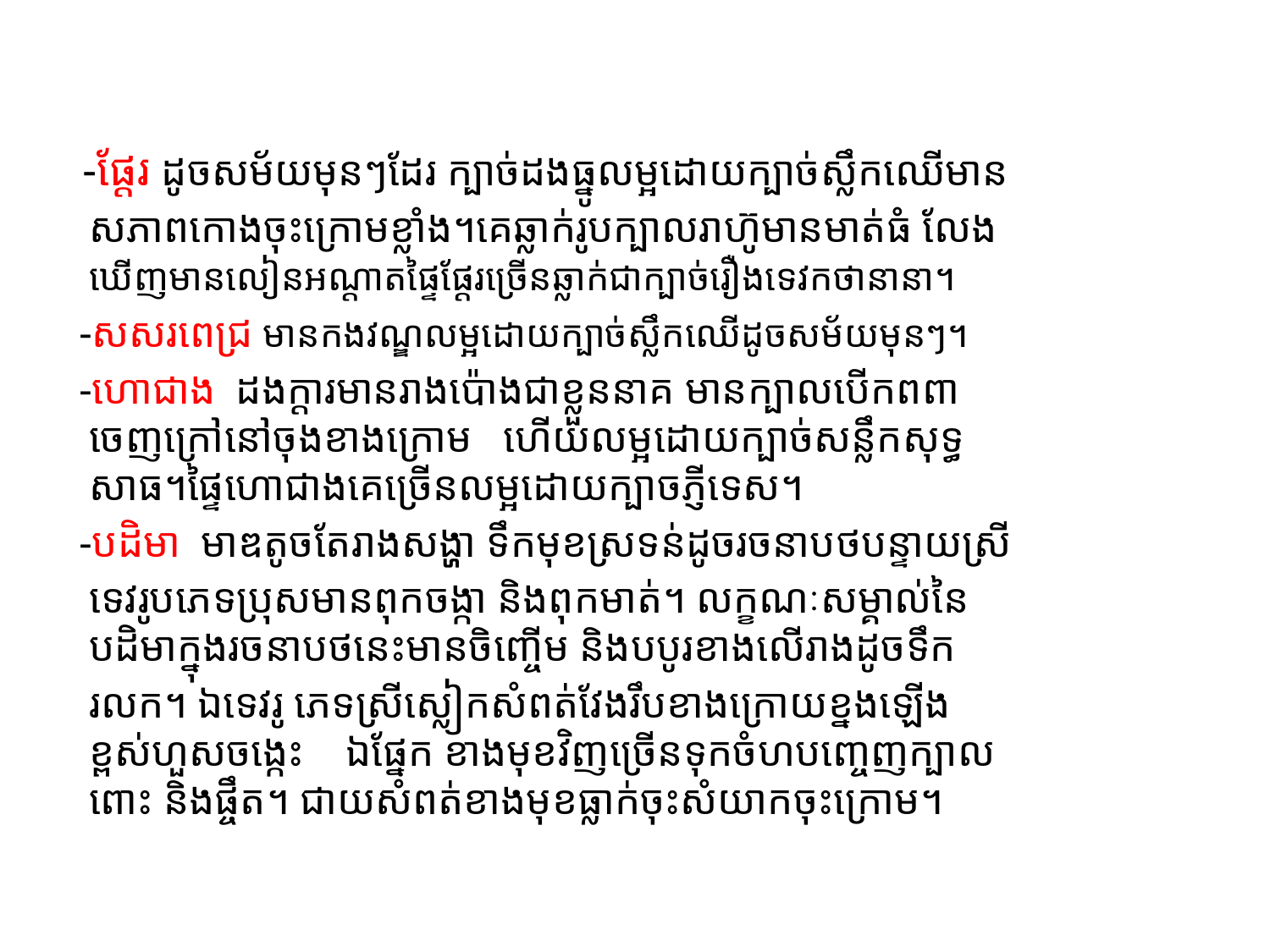

#

 -ផ្តែរ ដូចសម័យមុនៗដែរ ក្បាច់ដងធ្នូលម្អដោយក្បាច់ស្លឹកឈើមាន
 សភាពកោងចុះក្រោមខ្លាំង។គេឆ្លាក់រូបក្បាលរាហ៊ូមានមាត់ធំ លែង
 ឃើញមានលៀនអណ្តាតផ្ទៃផ្តែរច្រើនឆ្លាក់ជាក្បាច់រឿងទេវកថានានា។
-សសរពេជ្រ មានកងវណ្ឌលម្អដោយក្បាច់ស្លឹកឈើដូចសម័យមុនៗ។
-ហោជាង  ដងក្តារមានរាងប៉ោងជាខ្លួននាគ មានក្បាលបើកពពា
 ចេញក្រៅនៅចុងខាងក្រោម   ហើយលម្អដោយក្បាច់សន្លឹកសុទ្ធ
 សាធ។ផ្ទៃហោជាងគេច្រើនលម្អដោយក្បាចភ្ញីទេស។
-បដិមា  មាឌតូចតែរាងសង្ហា ទឹកមុខស្រទន់ដូចរចនាបថបន្ទាយស្រី
 ទេវរូបភេទប្រុសមានពុកចង្កា និងពុកមាត់។ លក្ខណៈសម្គាល់នៃ
 បដិមាក្នុងរចនាបថនេះមានចិញ្ចើម និងបបូរខាងលើរាងដូចទឹក
 រលក។ ឯទេវរូ ភេទស្រីស្លៀកសំពត់វែងរឹបខាងក្រោយខ្នងឡើង
 ខ្ពស់ហួសចង្កេះ    ឯផ្នែក ខាងមុខវិញច្រើនទុកចំហបញ្ចេញក្បាល
 ពោះ និងផ្ចឹត។ ជាយសំពត់ខាងមុខធ្លាក់ចុះសំយាកចុះក្រោម។